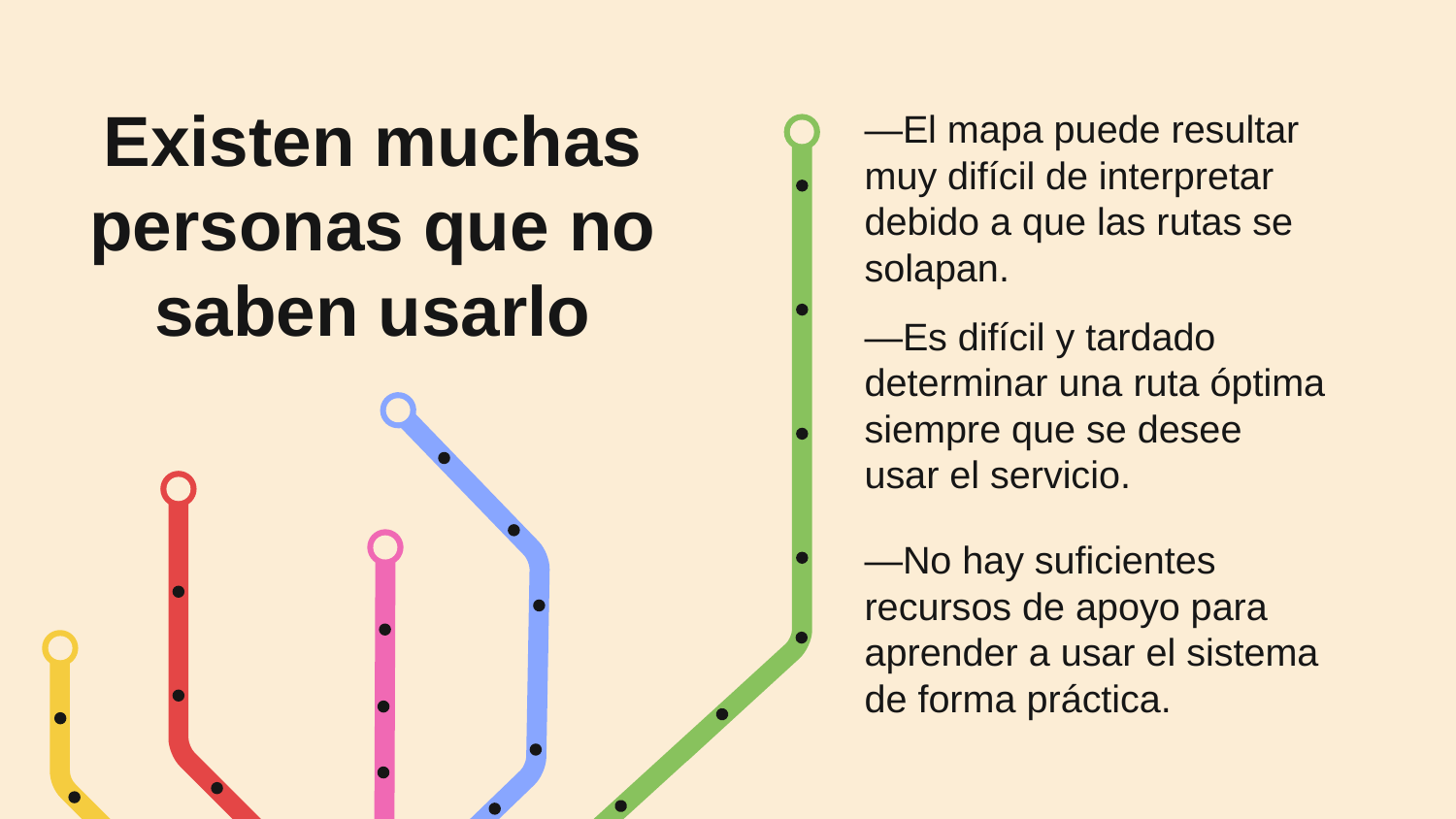

# Existen muchas personas que no saben usarlo

—El mapa puede resultar muy difícil de interpretar debido a que las rutas se solapan.
—Es difícil y tardado determinar una ruta óptima siempre que se desee usar el servicio.

—No hay suficientes recursos de apoyo para aprender a usar el sistema de forma práctica.